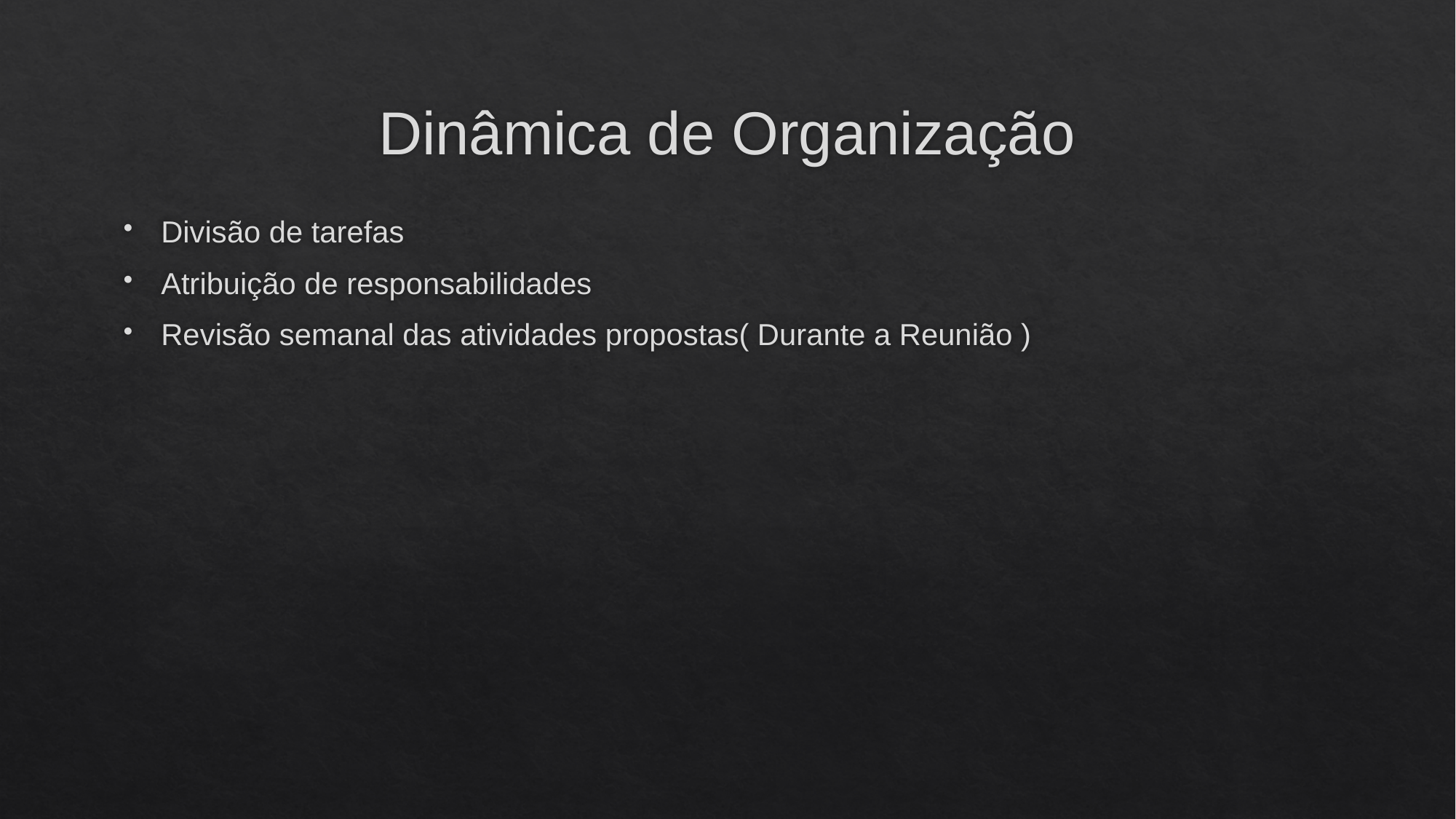

# Dinâmica de Organização
Divisão de tarefas
Atribuição de responsabilidades
Revisão semanal das atividades propostas( Durante a Reunião )